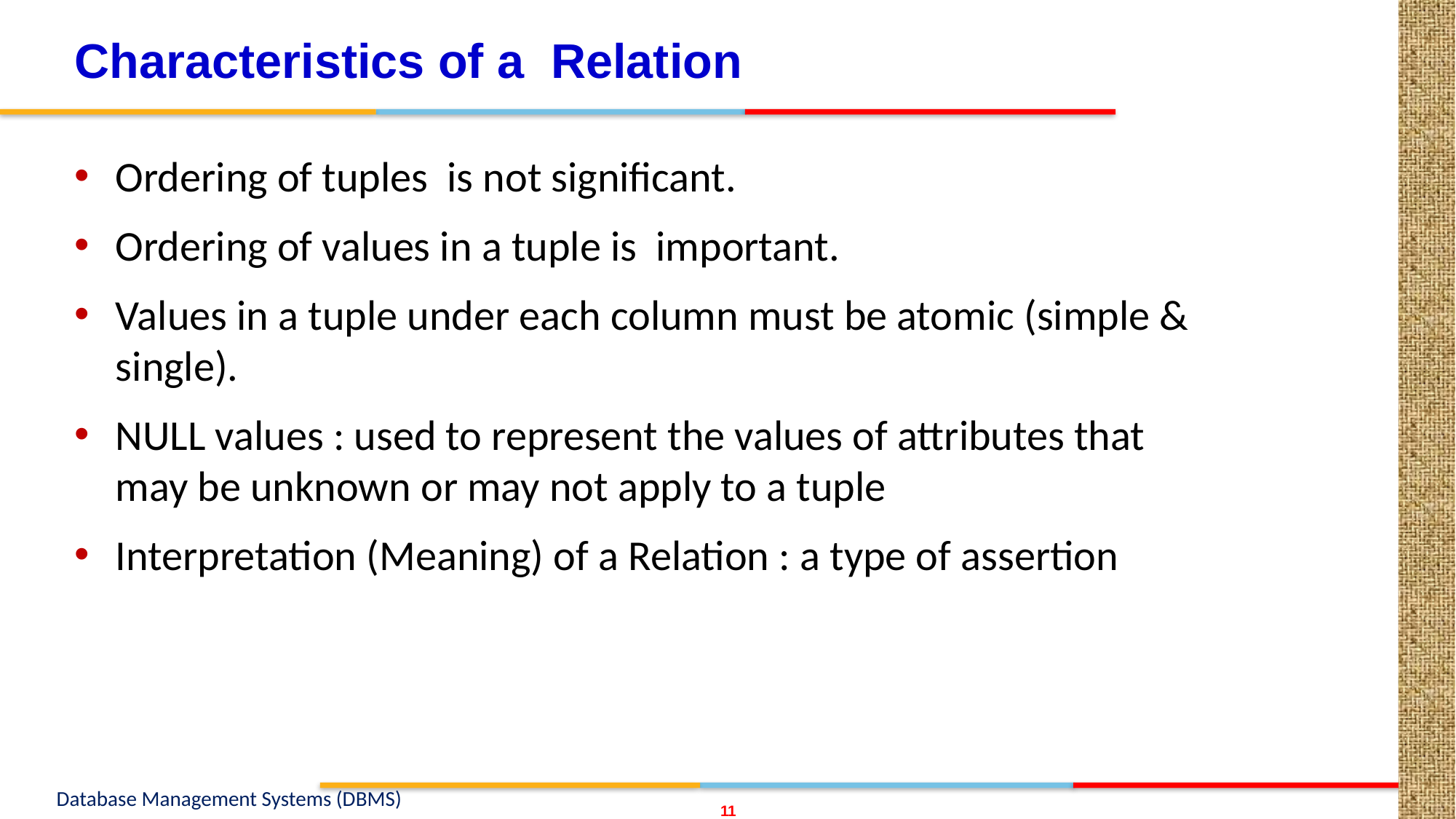

# Characteristics of a  Relation
Ordering of tuples  is not significant.
Ordering of values in a tuple is  important.
Values in a tuple under each column must be atomic (simple & single).
NULL values : used to represent the values of attributes that may be unknown or may not apply to a tuple
Interpretation (Meaning) of a Relation : a type of assertion